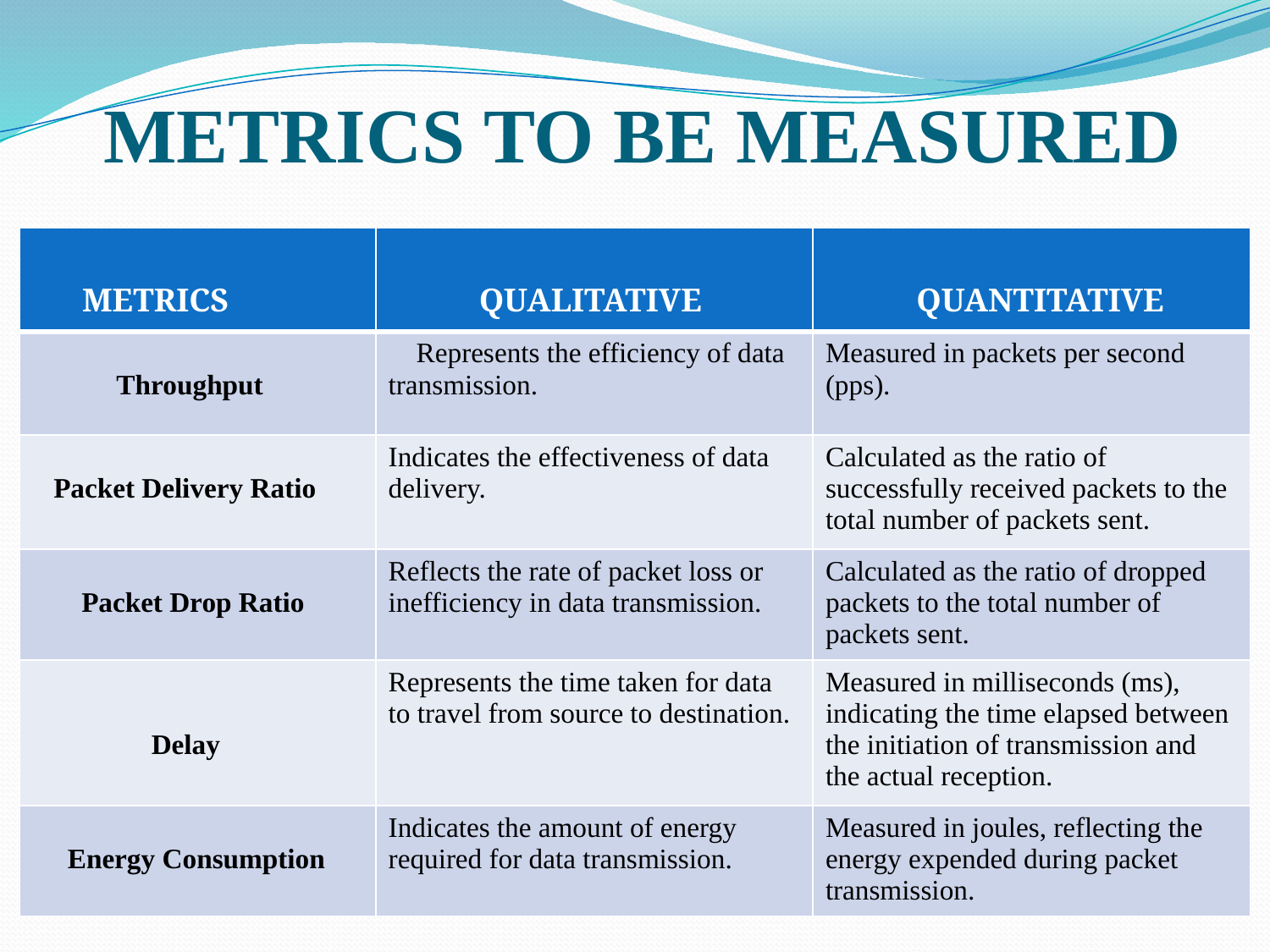

# METRICS TO BE MEASURED
| METRICS | QUALITATIVE | QUANTITATIVE |
| --- | --- | --- |
| Throughput | Represents the efficiency of data transmission. | Measured in packets per second (pps). |
| Packet Delivery Ratio | Indicates the effectiveness of data delivery. | Calculated as the ratio of successfully received packets to the total number of packets sent. |
| Packet Drop Ratio | Reflects the rate of packet loss or inefficiency in data transmission. | Calculated as the ratio of dropped packets to the total number of packets sent. |
| Delay | Represents the time taken for data to travel from source to destination. | Measured in milliseconds (ms), indicating the time elapsed between the initiation of transmission and the actual reception. |
| Energy Consumption | Indicates the amount of energy required for data transmission. | Measured in joules, reflecting the energy expended during packet transmission. |